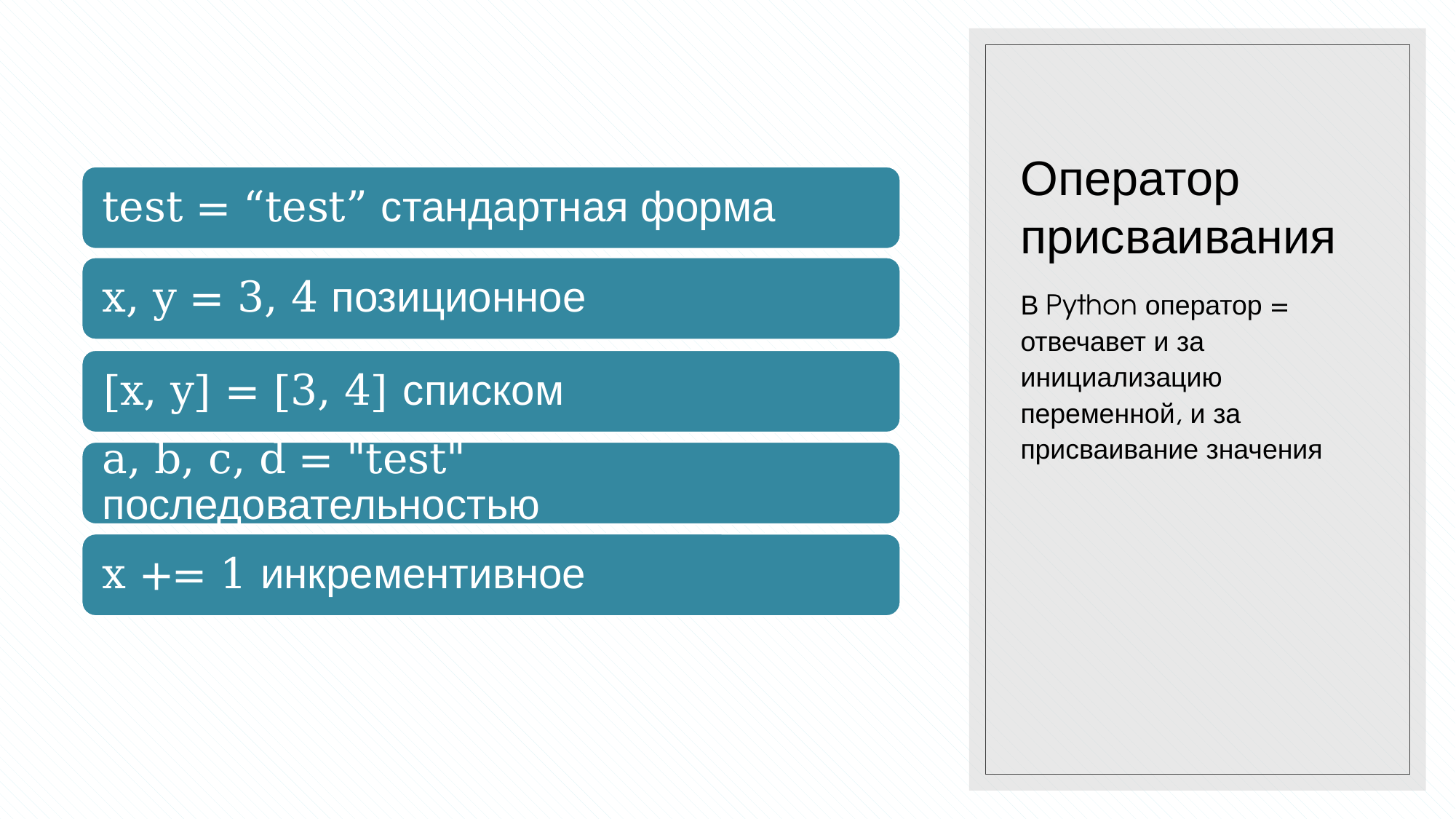

# Оператор присваивания
test = “test” стандартная форма
x, y = 3, 4 позиционное
[x, y] = [3, 4] списком
a, b, c, d = "test" последовательностью
x += 1 инкрементивное
В Python оператор = отвечавет и за инициализацию переменной, и за присваивание значения